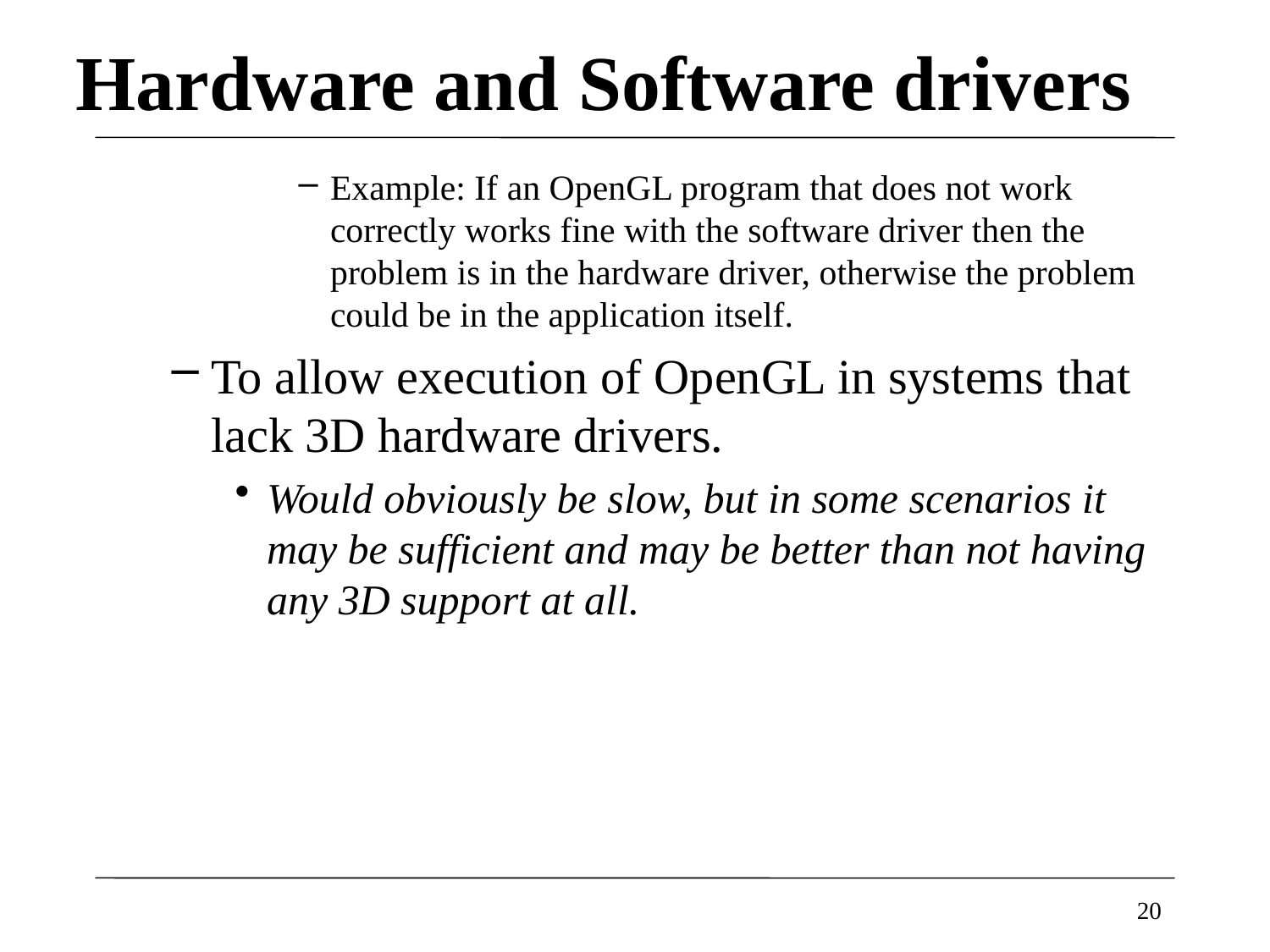

# Hardware and Software drivers
Example: If an OpenGL program that does not work correctly works fine with the software driver then the problem is in the hardware driver, otherwise the problem could be in the application itself.
To allow execution of OpenGL in systems that lack 3D hardware drivers.
Would obviously be slow, but in some scenarios it may be sufficient and may be better than not having any 3D support at all.

20